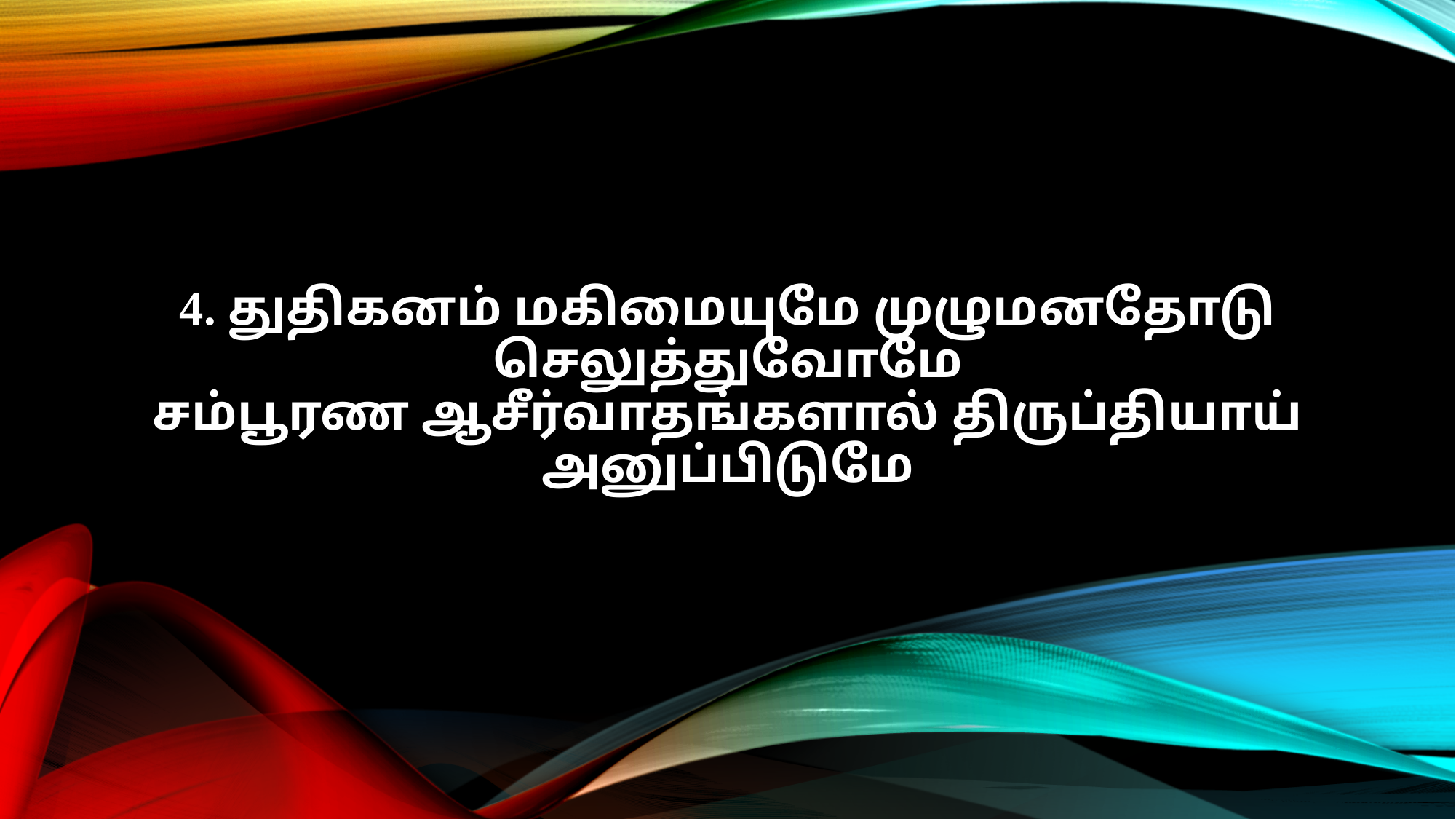

4. துதிகனம் மகிமையுமே முழுமனதோடு செலுத்துவோமே
சம்பூரண ஆசீர்வாதங்களால் திருப்தியாய் அனுப்பிடுமே